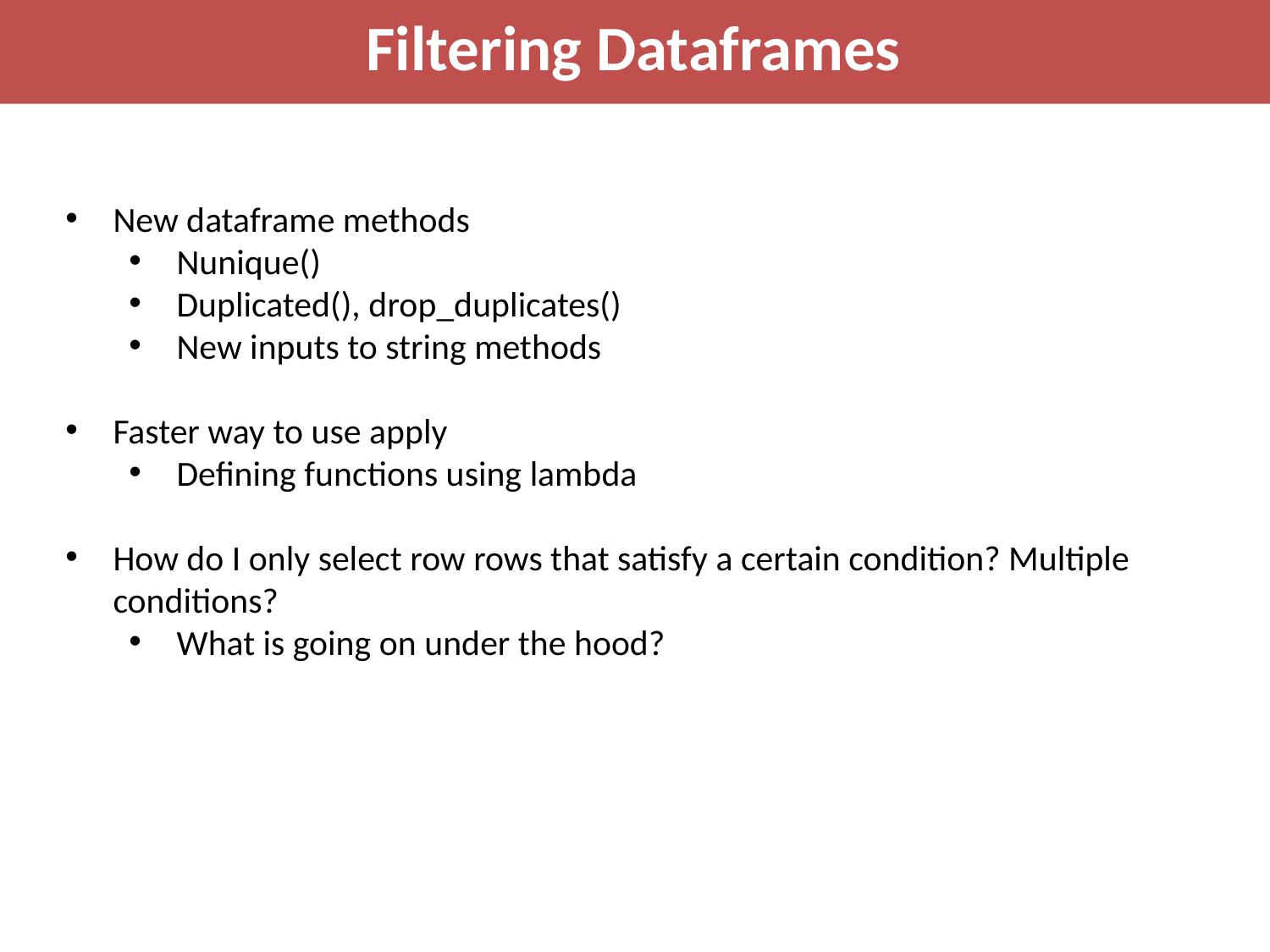

Filtering Dataframes

New dataframe methods
Nunique()
Duplicated(), drop_duplicates()
New inputs to string methods

Faster way to use apply
Defining functions using lambda

How do I only select row rows that satisfy a certain condition? Multiple conditions?
What is going on under the hood?